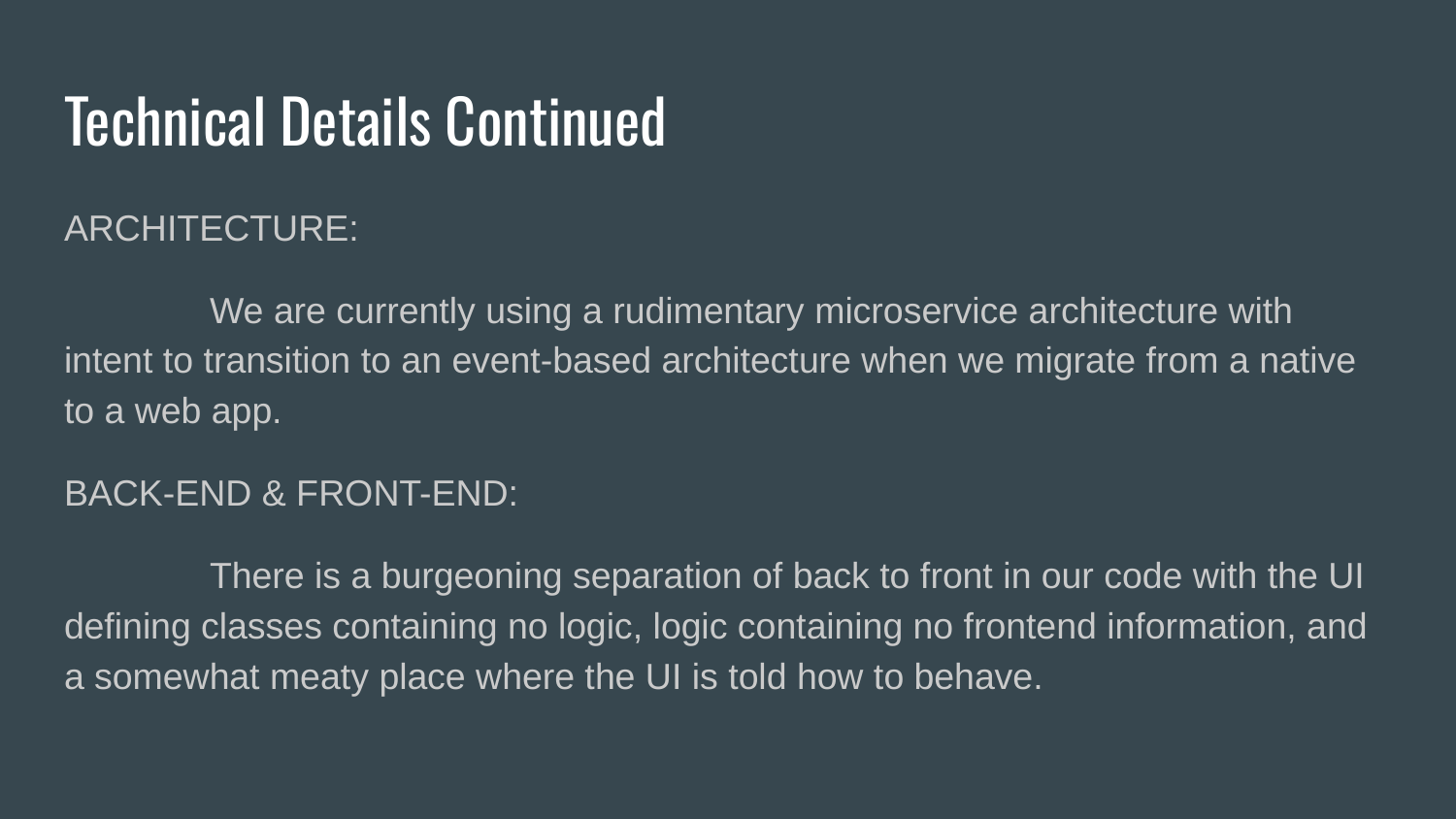

# Technical Details Continued
ARCHITECTURE:
	We are currently using a rudimentary microservice architecture with intent to transition to an event-based architecture when we migrate from a native to a web app.
BACK-END & FRONT-END:
	There is a burgeoning separation of back to front in our code with the UI defining classes containing no logic, logic containing no frontend information, and a somewhat meaty place where the UI is told how to behave.